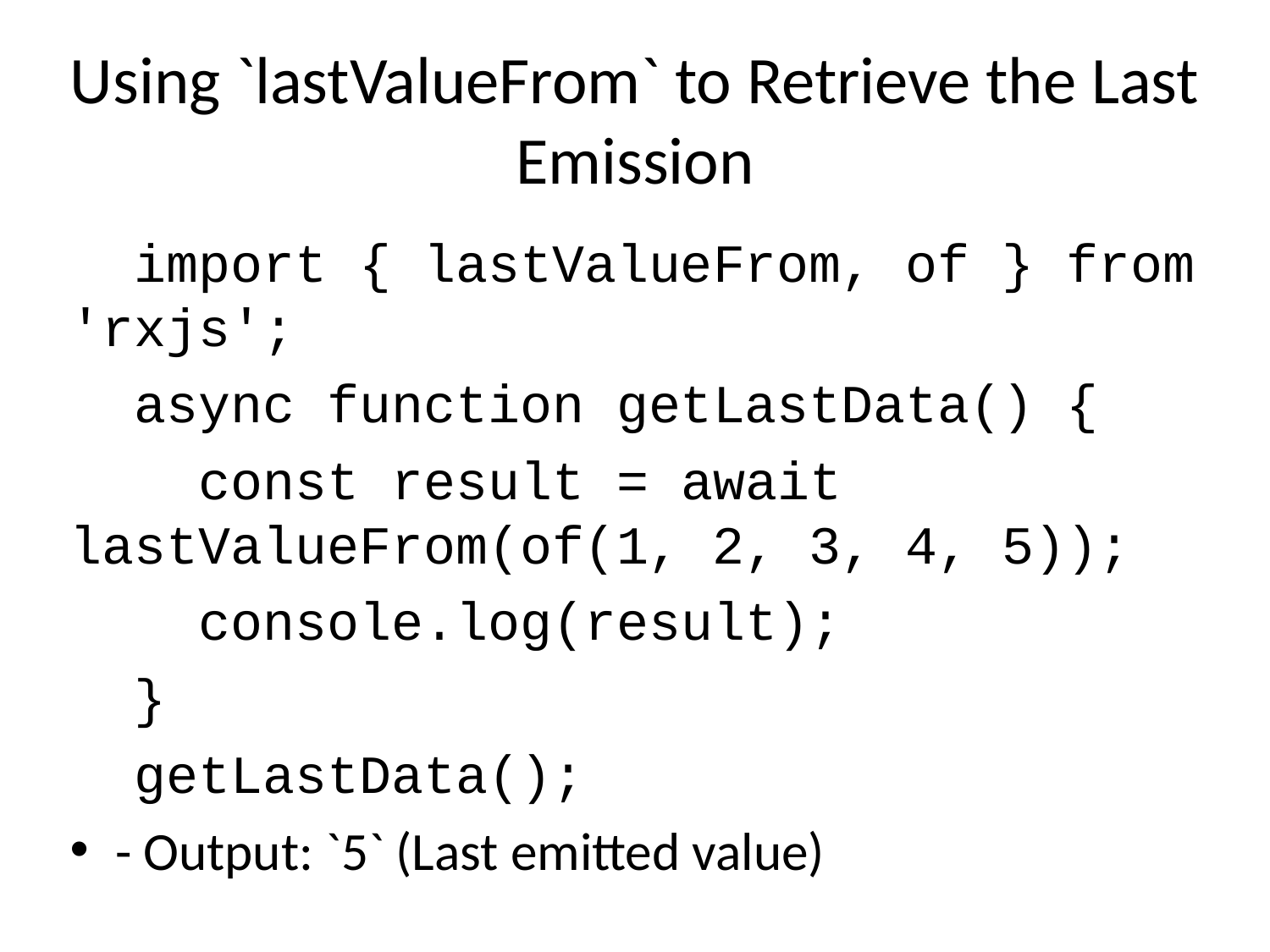

# Using `lastValueFrom` to Retrieve the Last Emission
  import { lastValueFrom, of } from 'rxjs';
  async function getLastData() {
    const result = await lastValueFrom(of(1, 2, 3, 4, 5));
    console.log(result);
  }
  getLastData();
- Output: `5` (Last emitted value)